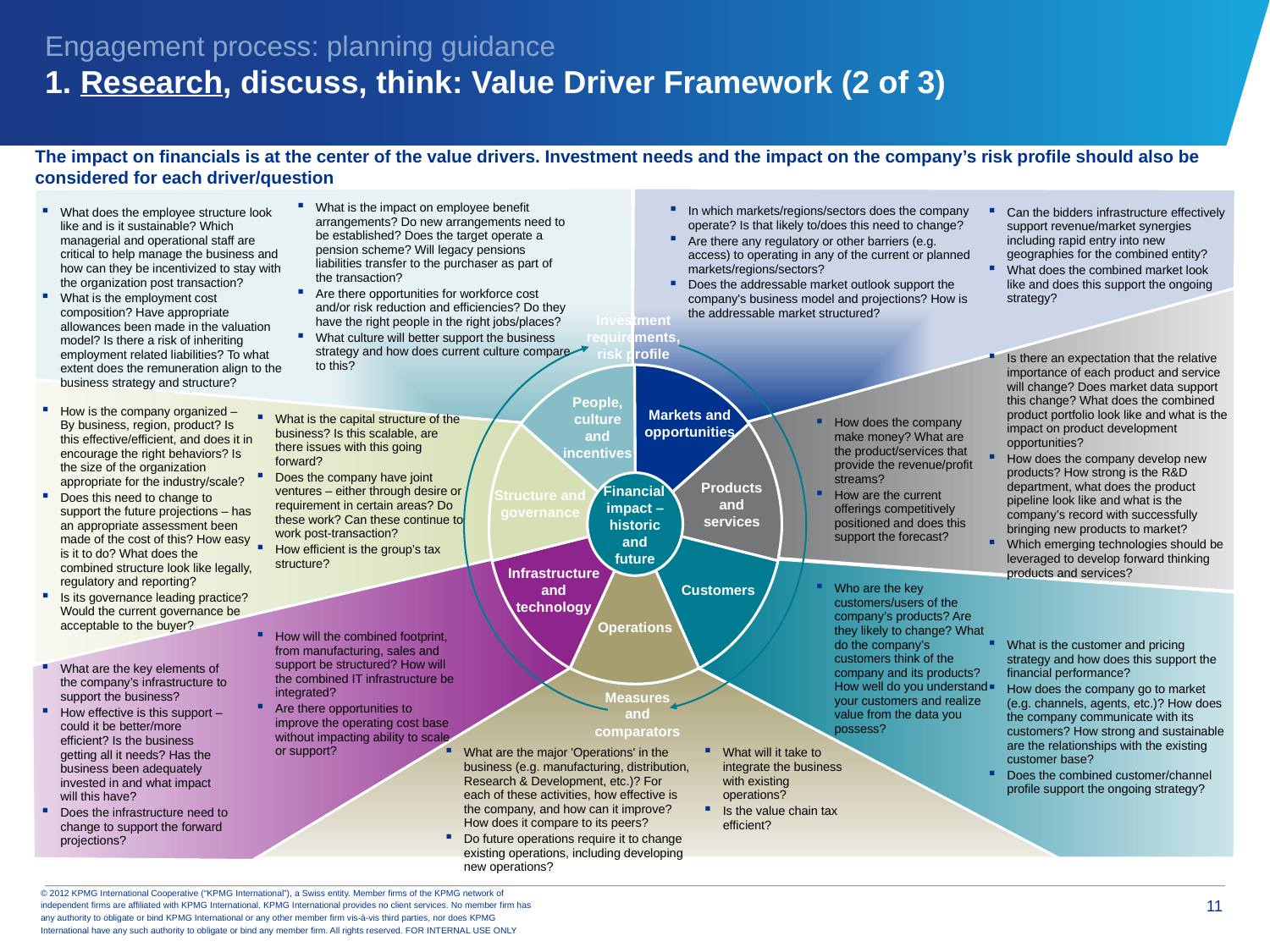

# Engagement process: planning guidance 1. Research, discuss, think: Value Driver Framework (2 of 3)
The impact on financials is at the center of the value drivers. Investment needs and the impact on the company’s risk profile should also be considered for each driver/question

What is the impact on employee benefit arrangements? Do new arrangements need to be established? Does the target operate a pension scheme? Will legacy pensions liabilities transfer to the purchaser as part of the transaction?
Are there opportunities for workforce cost and/or risk reduction and efficiencies? Do they have the right people in the right jobs/places?
What culture will better support the business strategy and how does current culture compare to this?
In which markets/regions/sectors does the company operate? Is that likely to/does this need to change?
Are there any regulatory or other barriers (e.g. access) to operating in any of the current or planned markets/regions/sectors?
Does the addressable market outlook support the company's business model and projections? How is the addressable market structured?
What does the employee structure look like and is it sustainable? Which managerial and operational staff are critical to help manage the business and how can they be incentivized to stay with the organization post transaction?
What is the employment cost composition? Have appropriate allowances been made in the valuation model? Is there a risk of inheriting employment related liabilities? To what extent does the remuneration align to the business strategy and structure?
Can the bidders infrastructure effectively support revenue/market synergies including rapid entry into new geographies for the combined entity?
What does the combined market look like and does this support the ongoing strategy?

Investment requirements, risk profile

Measures and comparators

People, culture and incentives
Markets and opportunities
Financial
impact – historic and future
Products and services
Structure and governance
Infrastructure and technology
Customers
Operations
Is there an expectation that the relative importance of each product and service will change? Does market data support this change? What does the combined product portfolio look like and what is the impact on product development opportunities?
How does the company develop new products? How strong is the R&D department, what does the product pipeline look like and what is the company’s record with successfully bringing new products to market?
Which emerging technologies should be leveraged to develop forward thinking products and services?

How is the company organized – By business, region, product? Is this effective/efficient, and does it in encourage the right behaviors? Is the size of the organization appropriate for the industry/scale?
Does this need to change to support the future projections – has an appropriate assessment been made of the cost of this? How easy is it to do? What does the combined structure look like legally, regulatory and reporting?
Is its governance leading practice? Would the current governance be acceptable to the buyer?
What is the capital structure of the business? Is this scalable, are there issues with this going forward?
Does the company have joint ventures – either through desire or requirement in certain areas? Do these work? Can these continue to work post-transaction?
How efficient is the group’s tax structure?
How does the company make money? What are the product/services that provide the revenue/profit streams?
How are the current offerings competitively positioned and does this support the forecast?

Who are the key customers/users of the company’s products? Are they likely to change? What do the company’s customers think of the company and its products? How well do you understand your customers and realize value from the data you possess?
How will the combined footprint, from manufacturing, sales and support be structured? How will the combined IT infrastructure be integrated?
Are there opportunities to improve the operating cost base without impacting ability to scale or support?
What is the customer and pricing strategy and how does this support the financial performance?
How does the company go to market (e.g. channels, agents, etc.)? How does the company communicate with its customers? How strong and sustainable are the relationships with the existing customer base?
Does the combined customer/channel profile support the ongoing strategy?

What are the key elements of the company’s infrastructure to support the business?
How effective is this support – could it be better/more efficient? Is the business getting all it needs? Has the business been adequately invested in and what impact will this have?
Does the infrastructure need to change to support the forward projections?
What are the major 'Operations' in the business (e.g. manufacturing, distribution, Research & Development, etc.)? For each of these activities, how effective is the company, and how can it improve? How does it compare to its peers?
Do future operations require it to change existing operations, including developing new operations?
What will it take to integrate the business with existing operations?
Is the value chain tax efficient?